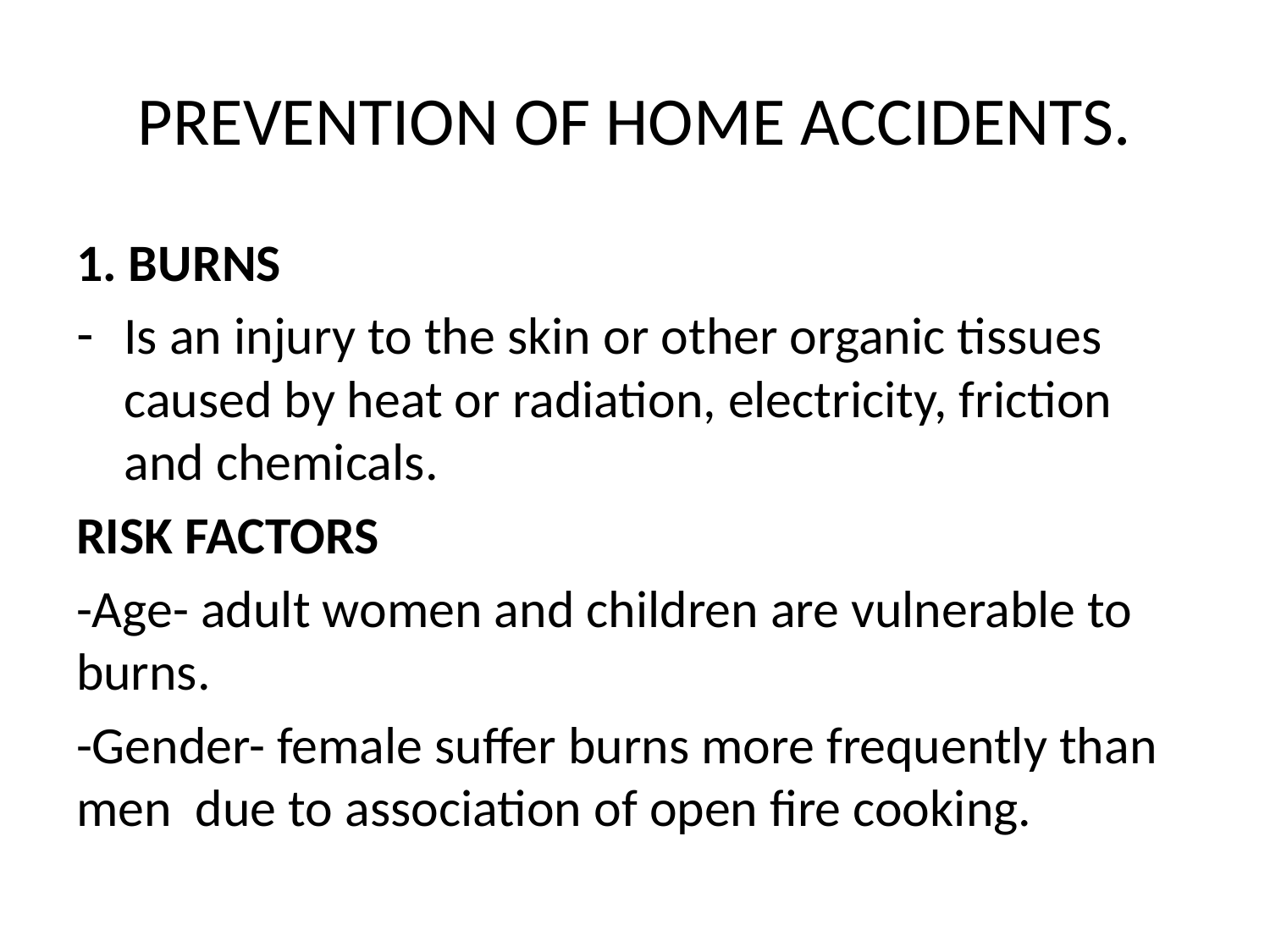

# PREVENTION OF HOME ACCIDENTS.
1. BURNS
Is an injury to the skin or other organic tissues caused by heat or radiation, electricity, friction and chemicals.
RISK FACTORS
-Age- adult women and children are vulnerable to burns.
-Gender- female suffer burns more frequently than men  due to association of open fire cooking.